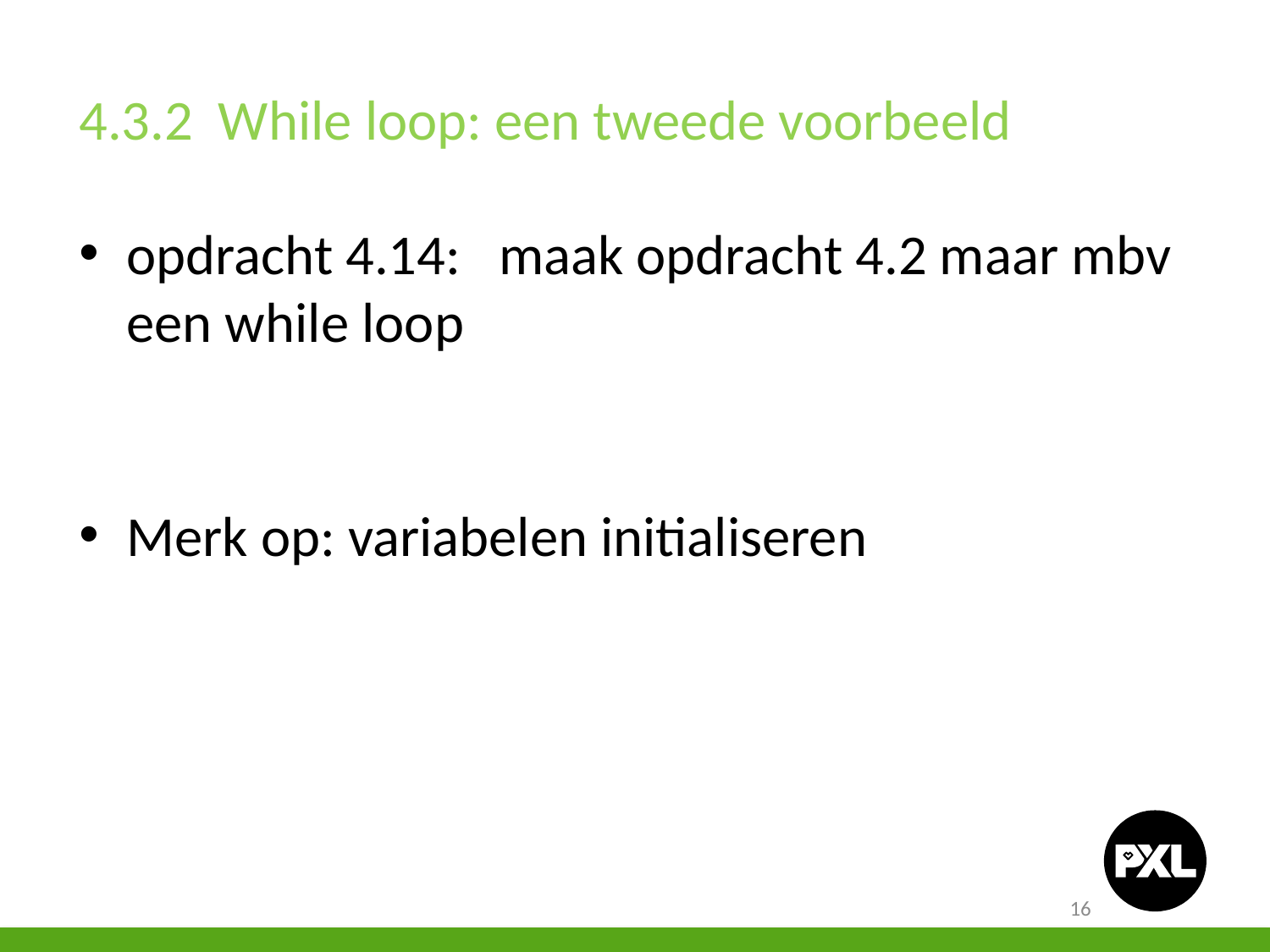

4.3.2  While loop: een tweede voorbeeld

opdracht 4.14:   maak opdracht 4.2 maar mbv een while loop
Merk op: variabelen initialiseren

16